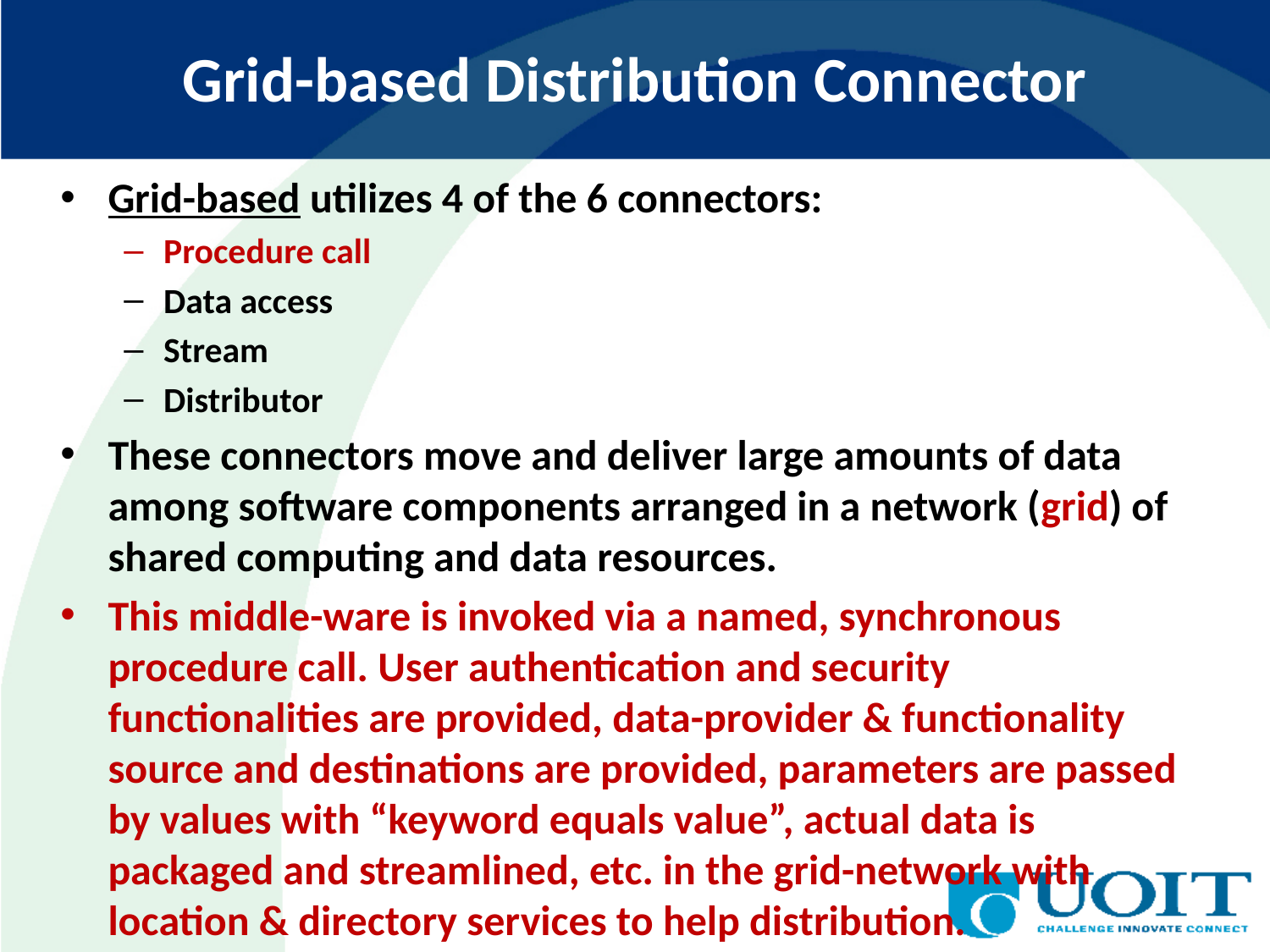

# Grid-based Distribution Connector
Grid-based utilizes 4 of the 6 connectors:
Procedure call
Data access
Stream
Distributor
These connectors move and deliver large amounts of data among software components arranged in a network (grid) of shared computing and data resources.
This middle-ware is invoked via a named, synchronous procedure call. User authentication and security functionalities are provided, data-provider & functionality source and destinations are provided, parameters are passed by values with “keyword equals value”, actual data is packaged and streamlined, etc. in the grid-network with location & directory services to help distribution.